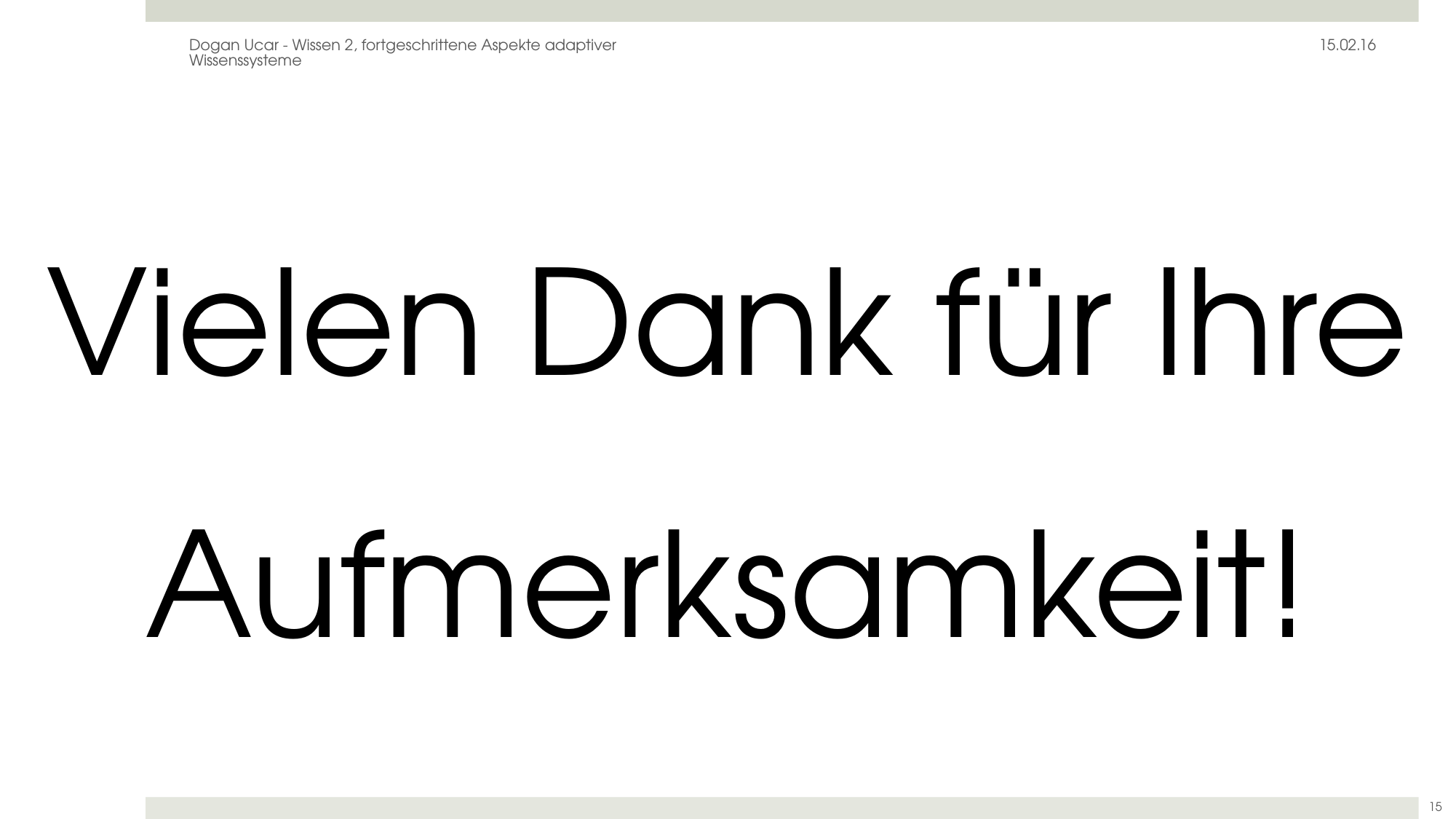

Dogan Ucar - Wissen 2, fortgeschrittene Aspekte adaptiver Wissenssysteme
15.02.16
Vielen Dank für Ihre Aufmerksamkeit!
15